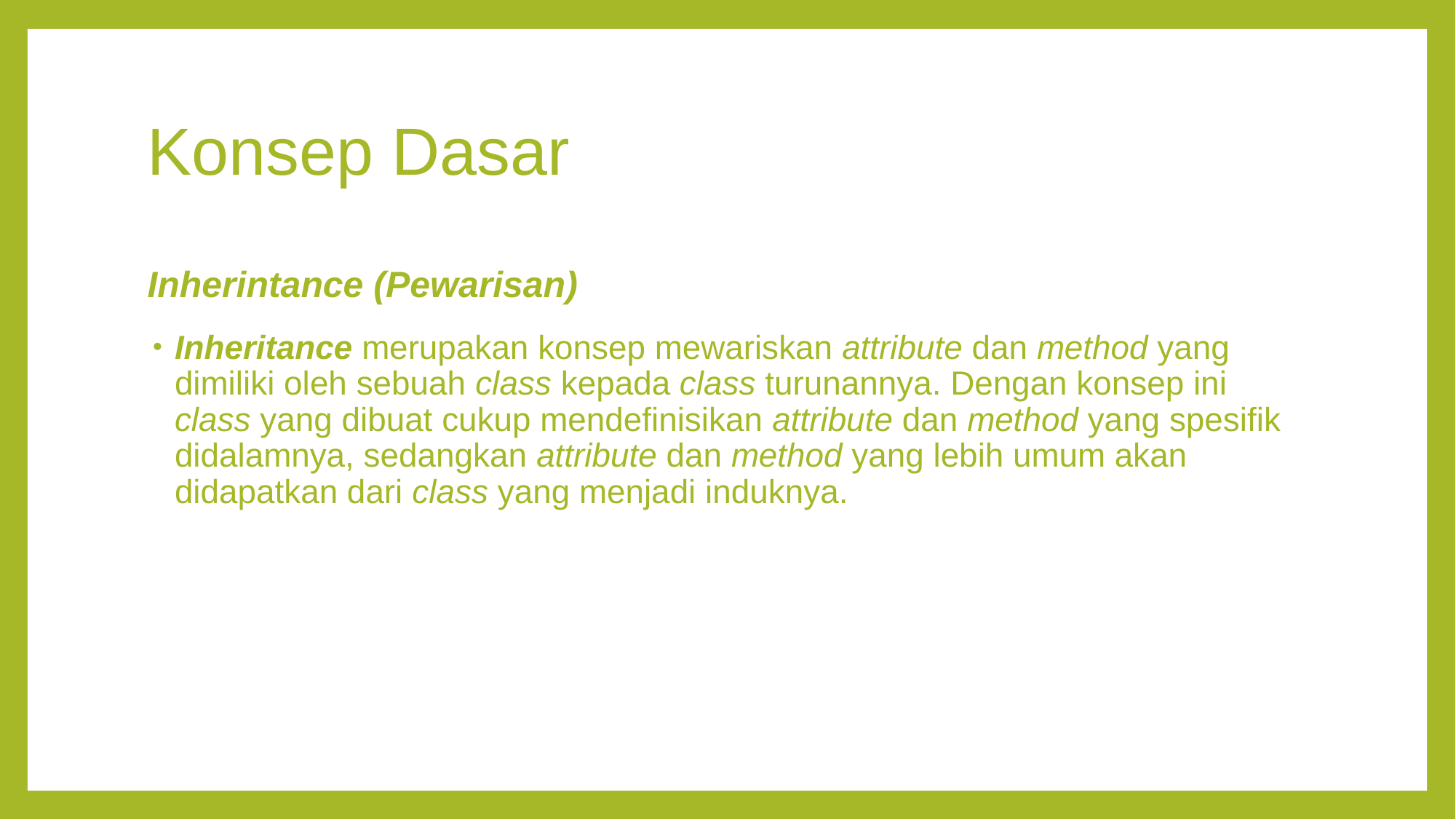

# Konsep Dasar
Inherintance (Pewarisan)
Inheritance merupakan konsep mewariskan attribute dan method yang dimiliki oleh sebuah class kepada class turunannya. Dengan konsep ini class yang dibuat cukup mendefinisikan attribute dan method yang spesifik didalamnya, sedangkan attribute dan method yang lebih umum akan didapatkan dari class yang menjadi induknya.